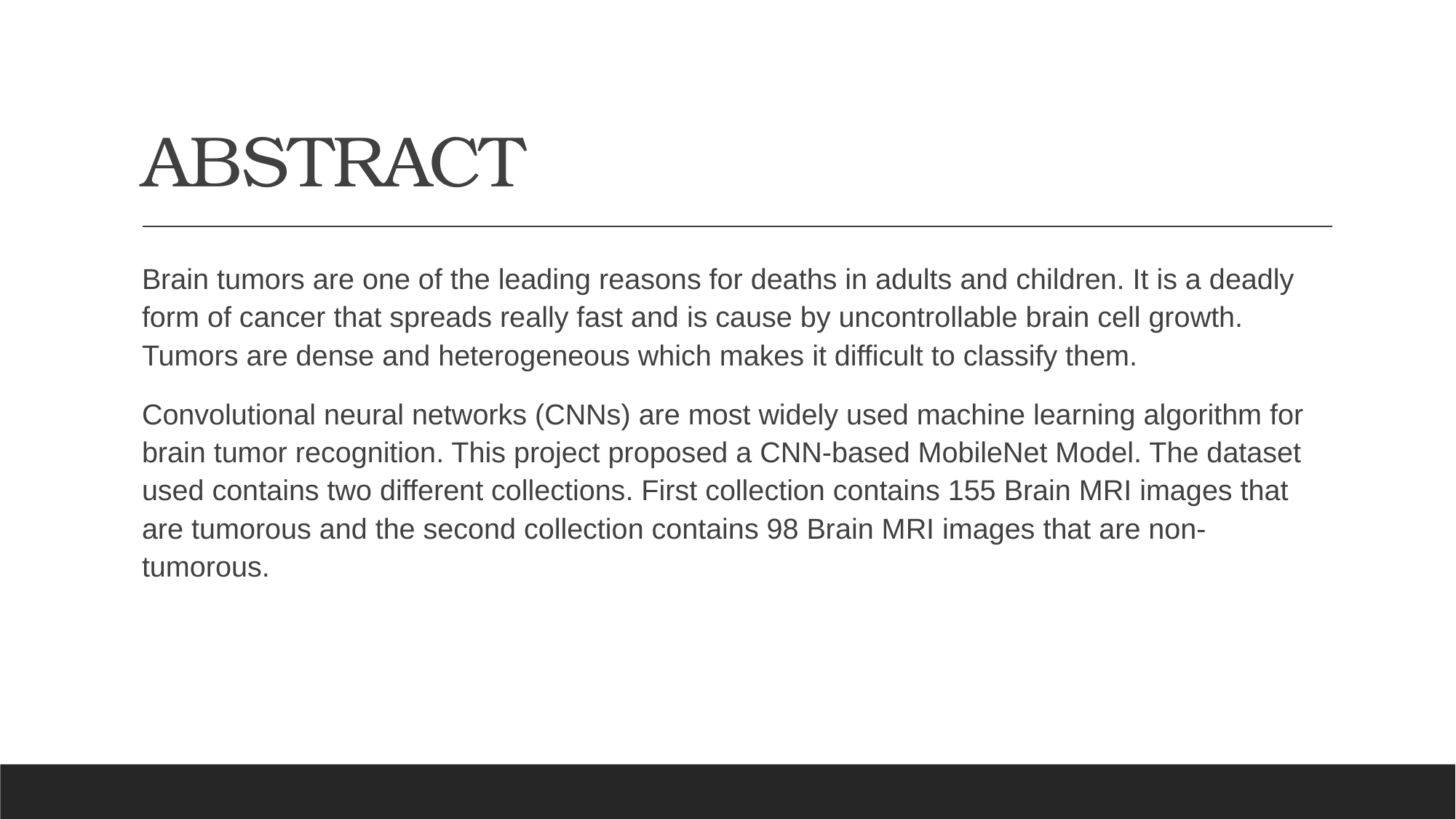

# ABSTRACT
Brain tumors are one of the leading reasons for deaths in adults and children. It is a deadly form of cancer that spreads really fast and is cause by uncontrollable brain cell growth. Tumors are dense and heterogeneous which makes it difficult to classify them.
Convolutional neural networks (CNNs) are most widely used machine learning algorithm for brain tumor recognition. This project proposed a CNN-based MobileNet Model. The dataset used contains two different collections. First collection contains 155 Brain MRI images that are tumorous and the second collection contains 98 Brain MRI images that are non-tumorous.